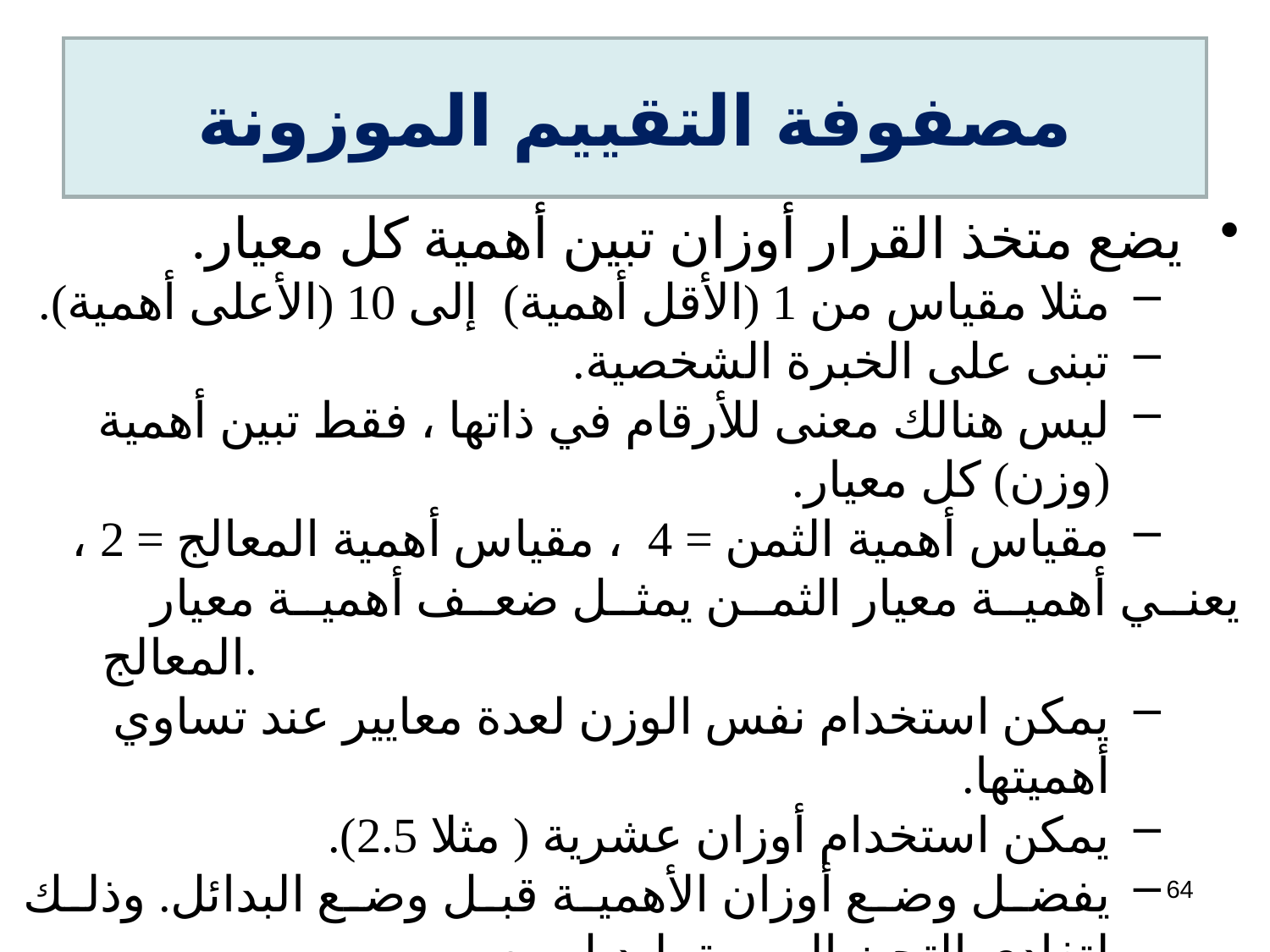

# مصفوفة التقييم الموزونة
يضع متخذ القرار أوزان تبين أهمية كل معيار.
مثلا مقياس من 1 (الأقل أهمية)  إلى 10 (الأعلى أهمية).
تبنى على الخبرة الشخصية.
ليس هنالك معنى للأرقام في ذاتها ، فقط تبين أهمية (وزن) كل معيار.
مقياس أهمية الثمن = 4  ، مقياس أهمية المعالج = 2 ،
    يعني أهمية معيار الثمن يمثل ضعف أهمية معيار المعالج.
يمكن استخدام نفس الوزن لعدة معايير عند تساوي أهميتها.
يمكن استخدام أوزان عشرية ( مثلا 2.5).
يفضل وضع أوزان الأهمية قبل وضع البدائل. وذلك لتفادي التحيز المسبق لبديل معين.

64